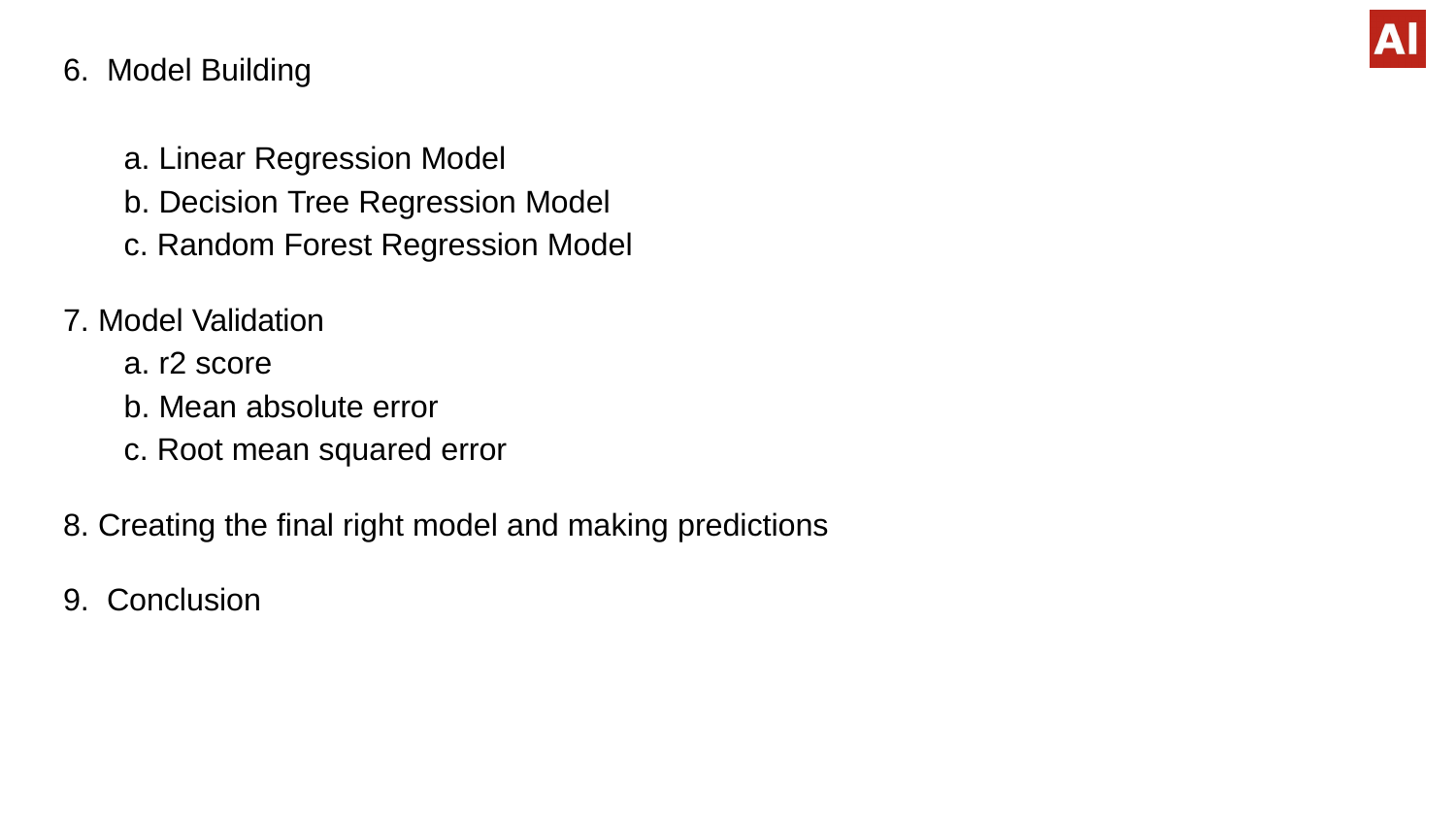

Model Building

Linear Regression Model
Decision Tree Regression Model
Random Forest Regression Model

Model Validation
r2 score
Mean absolute error
Root mean squared error

Creating the final right model and making predictions

Conclusion